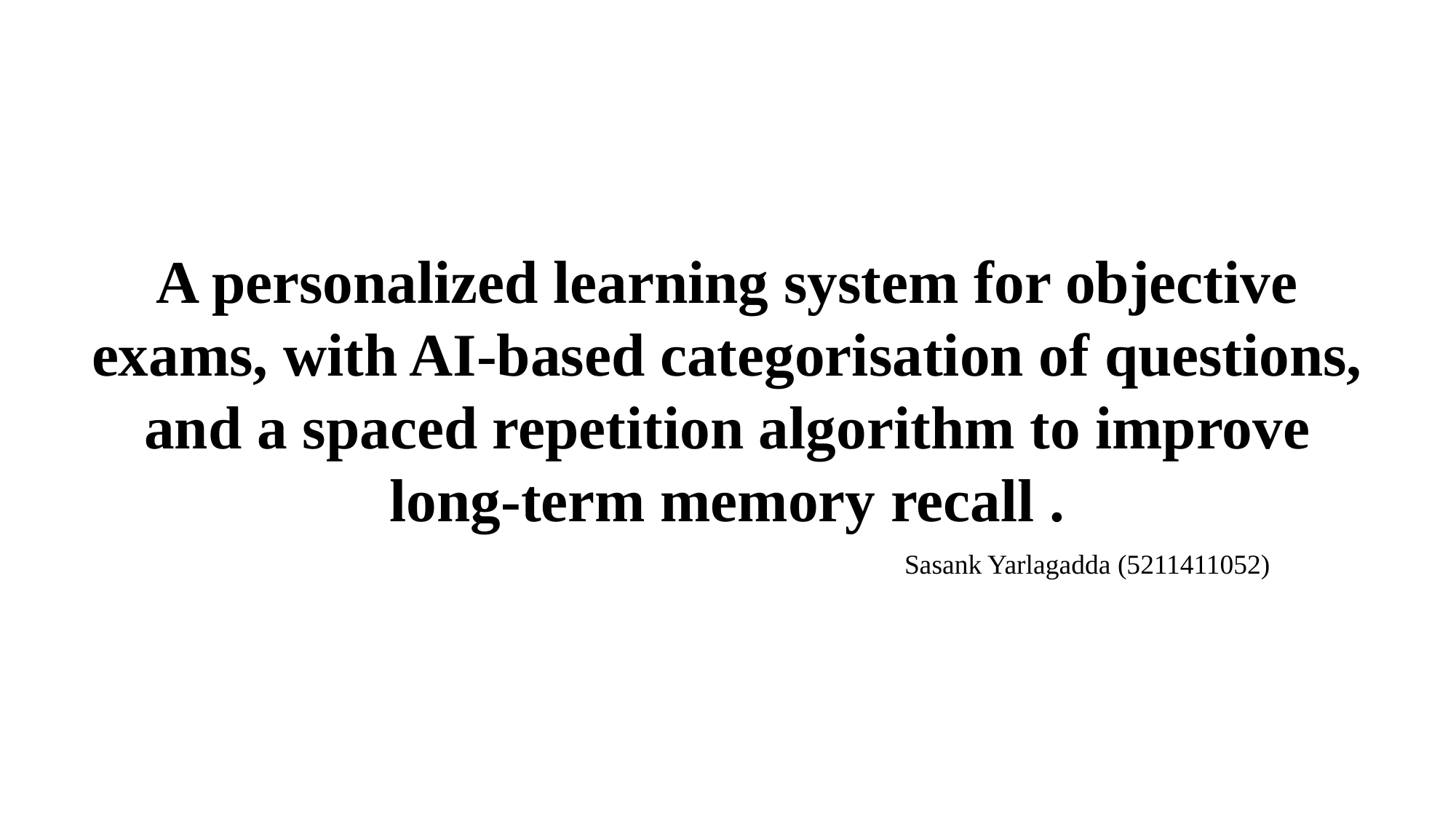

A personalized learning system for objective exams, with AI-based categorisation of questions, and a spaced repetition algorithm to improve long-term memory recall .
Sasank Yarlagadda (5211411052)